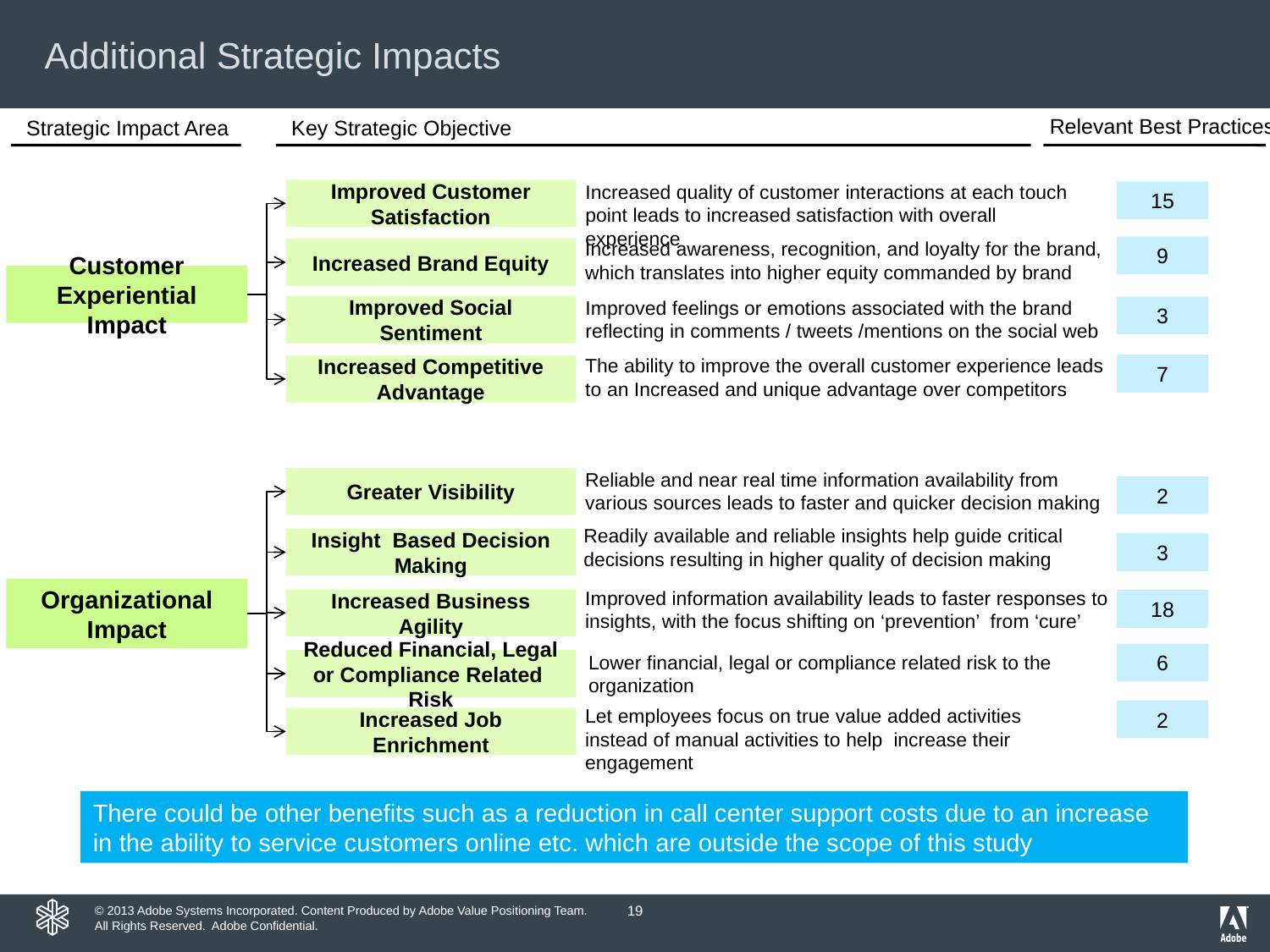

# Additional Strategic Impacts
Relevant Best Practices
Strategic Impact Area
Key Strategic Objective

Increased quality of customer interactions at each touch point leads to increased satisfaction with overall experience
Improved Customer Satisfaction
15
Increased awareness, recognition, and loyalty for the brand,
which translates into higher equity commanded by brand
9
Increased Brand Equity
Customer Experiential Impact
Improved feelings or emotions associated with the brand          reflecting in comments / tweets /mentions on the social web
Improved Social Sentiment
3
The ability to improve the overall customer experience leads
to an Increased and unique advantage over competitors
7
Increased Competitive Advantage
Reliable and near real time information availability from
various sources leads to faster and quicker decision making
Greater Visibility
2
Readily available and reliable insights help guide critical
decisions resulting in higher quality of decision making
Insight  Based Decision Making
3
Organizational Impact
Improved information availability leads to faster responses to insights, with the focus shifting on ‘prevention’  from ‘cure’
Increased Business Agility
18
6
Lower financial, legal or compliance related risk to the
organization
Reduced Financial, Legal or Compliance Related  Risk
Let employees focus on true value added activities instead of manual activities to help  increase their engagement
2
Increased Job Enrichment
There could be other benefits such as a reduction in call center support costs due to an increase in the ability to service customers online etc. which are outside the scope of this study
19